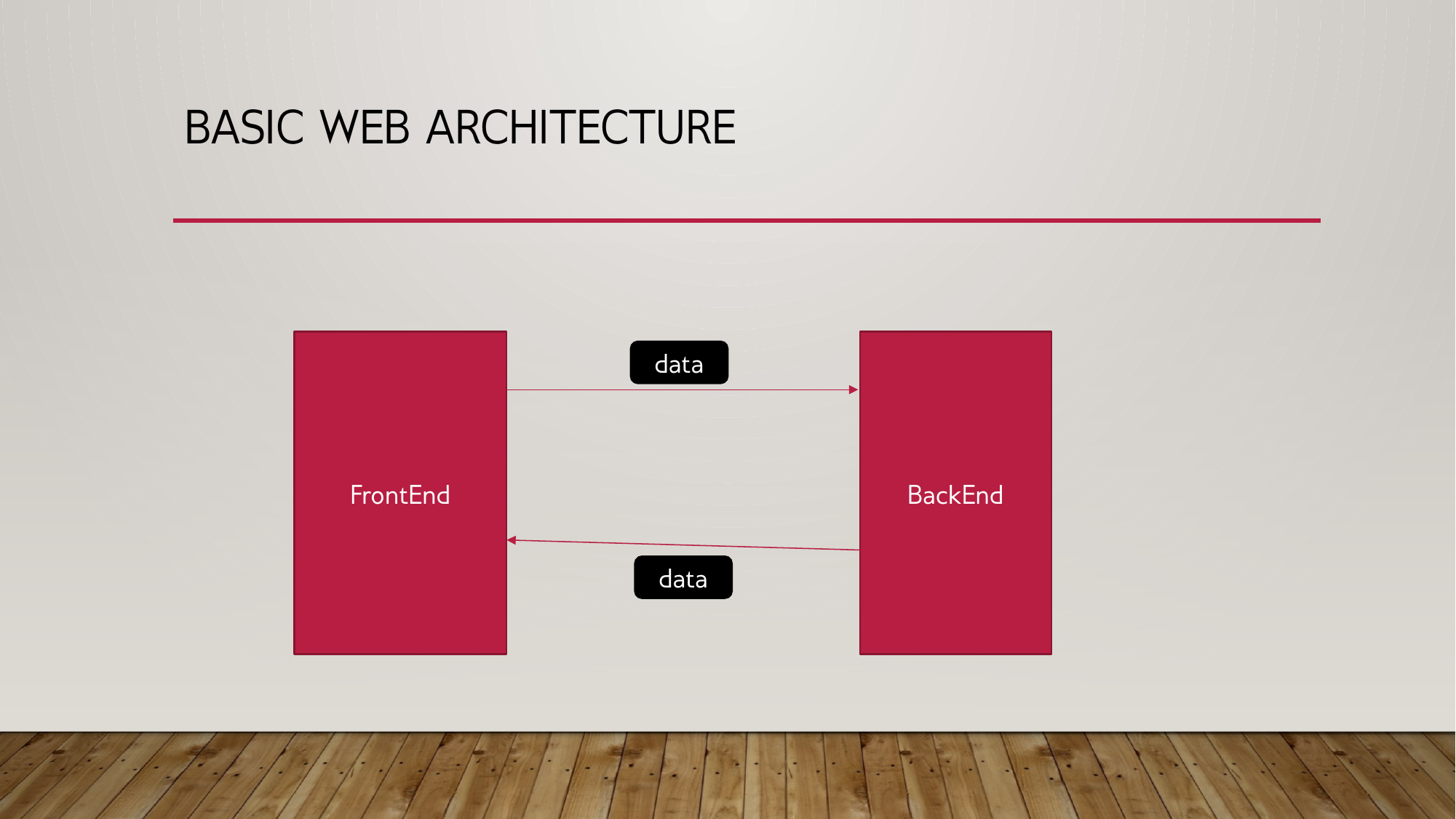

# Basic Web Architecture
FrontEnd
BackEnd
data
data